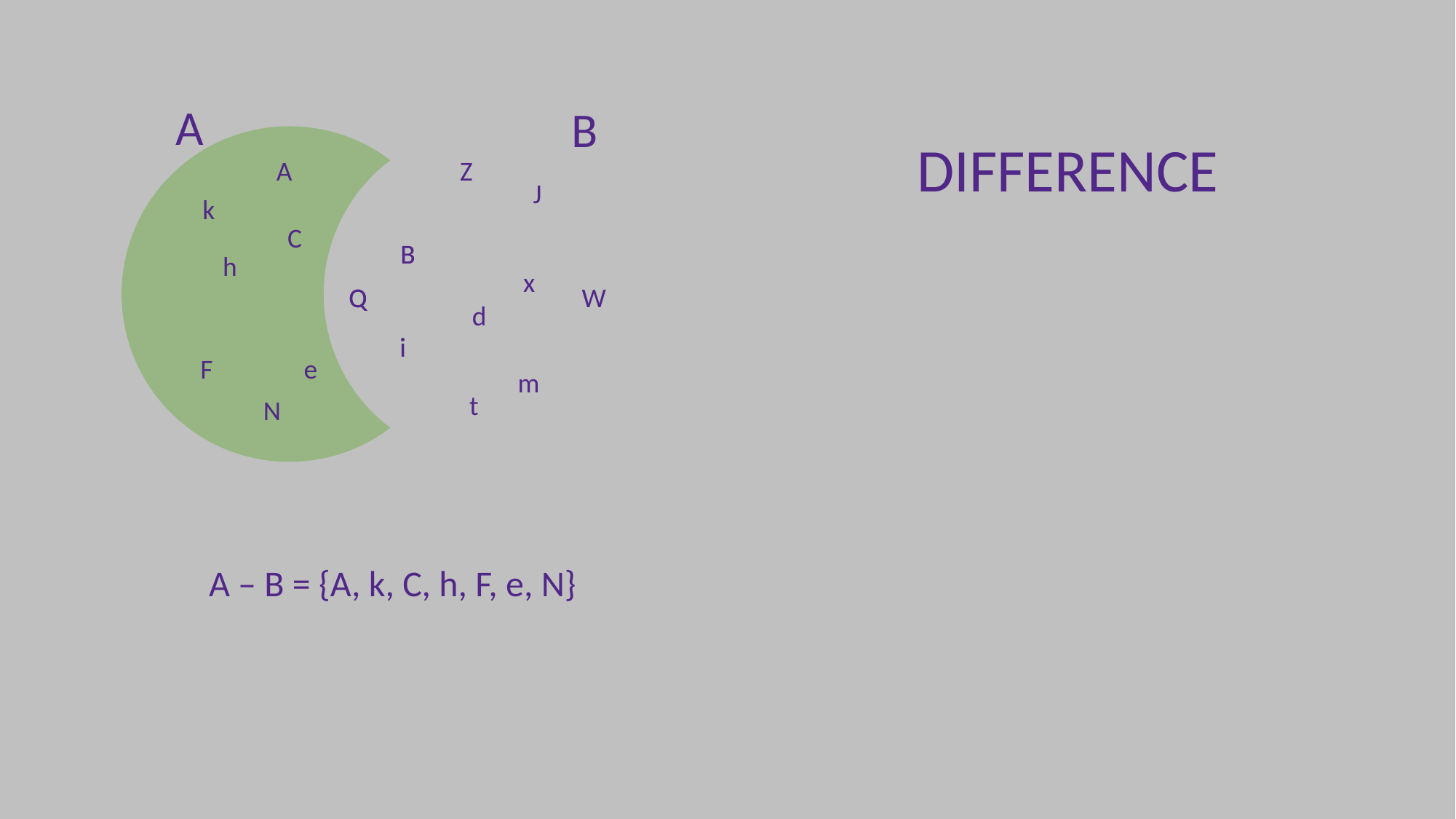

A
B
DIFFERENCE

A
Z
J
k
C
B
B
h
x
W
Q
Q
d
i
i
F
e
m
t
N
A – B = {A, k, C, h, F, e, N}